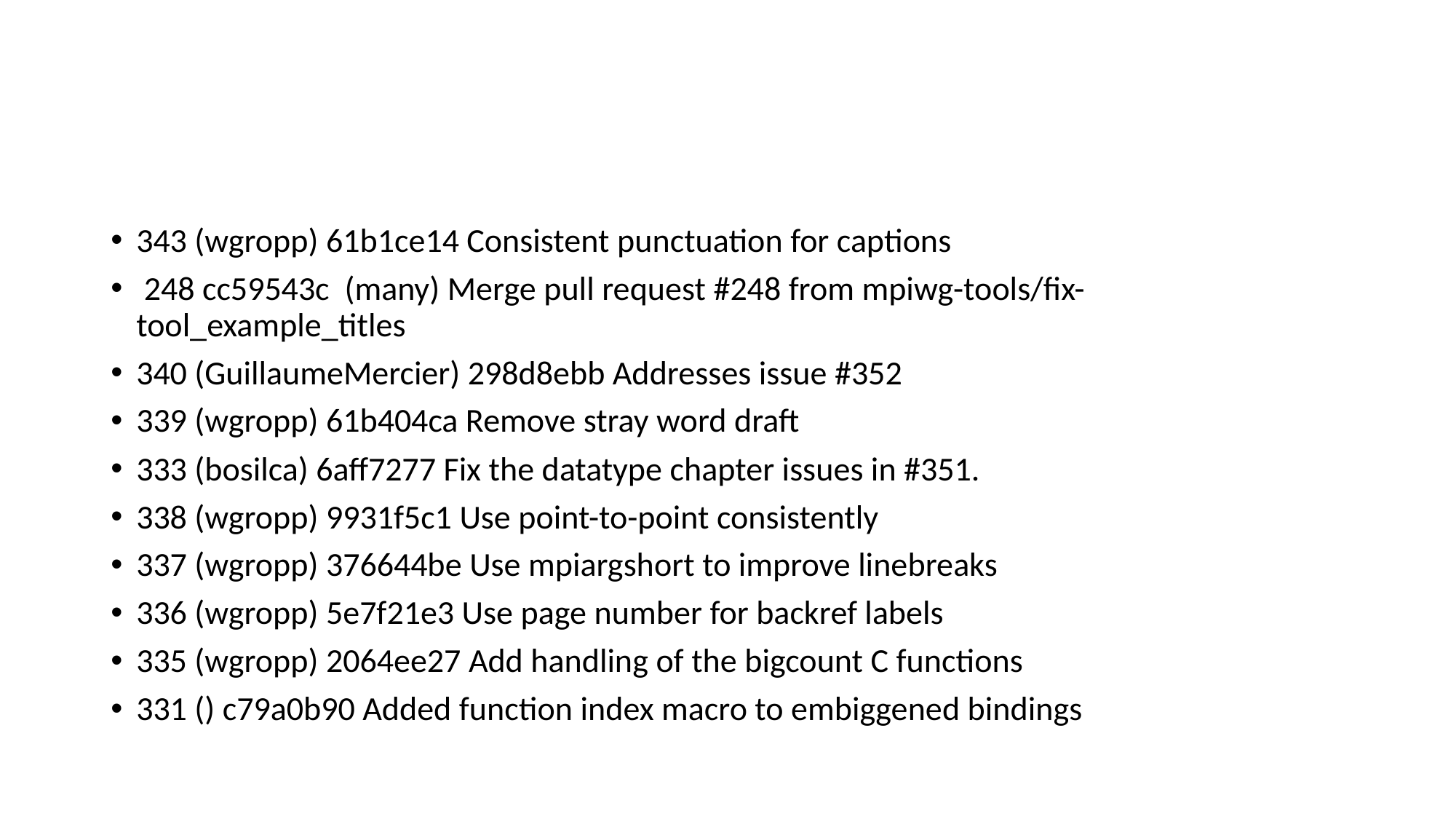

#
343 (wgropp) 61b1ce14 Consistent punctuation for captions
 248 cc59543c  (many) Merge pull request #248 from mpiwg-tools/fix-tool_example_titles
340 (GuillaumeMercier) 298d8ebb Addresses issue #352
339 (wgropp) 61b404ca Remove stray word draft
333 (bosilca) 6aff7277 Fix the datatype chapter issues in #351.
338 (wgropp) 9931f5c1 Use point-to-point consistently
337 (wgropp) 376644be Use mpiargshort to improve linebreaks
336 (wgropp) 5e7f21e3 Use page number for backref labels
335 (wgropp) 2064ee27 Add handling of the bigcount C functions
331 () c79a0b90 Added function index macro to embiggened bindings